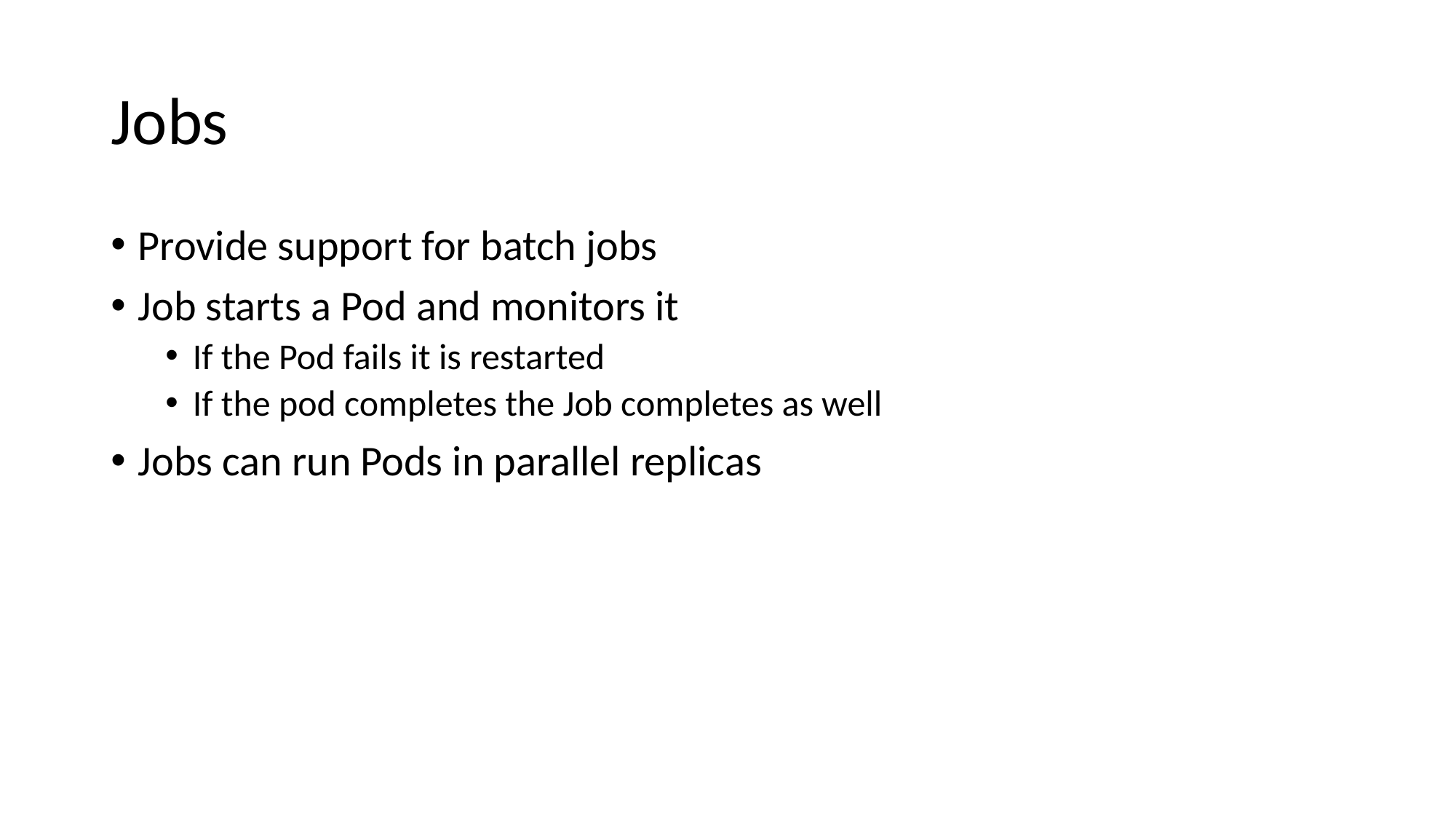

# Jobs
Provide support for batch jobs
Job starts a Pod and monitors it
If the Pod fails it is restarted
If the pod completes the Job completes as well
Jobs can run Pods in parallel replicas